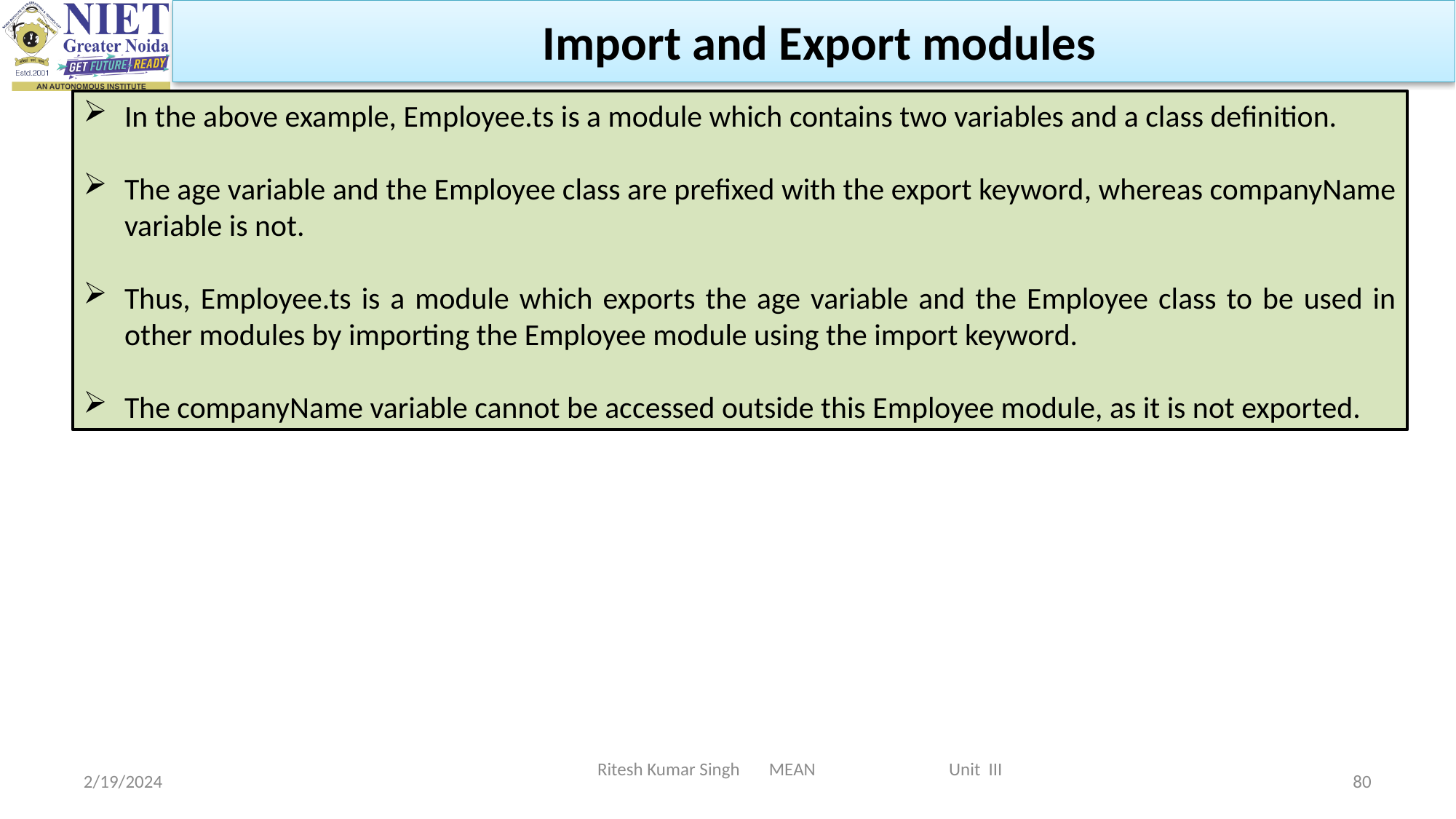

Import and Export modules
In the above example, Employee.ts is a module which contains two variables and a class definition.

The age variable and the Employee class are prefixed with the export keyword, whereas companyName variable is not.

Thus, Employee.ts is a module which exports the age variable and the Employee class to be used in other modules by importing the Employee module using the import keyword.

The companyName variable cannot be accessed outside this Employee module, as it is not exported.

Ritesh Kumar Singh       MEAN                                Unit  III
2/19/2024
80